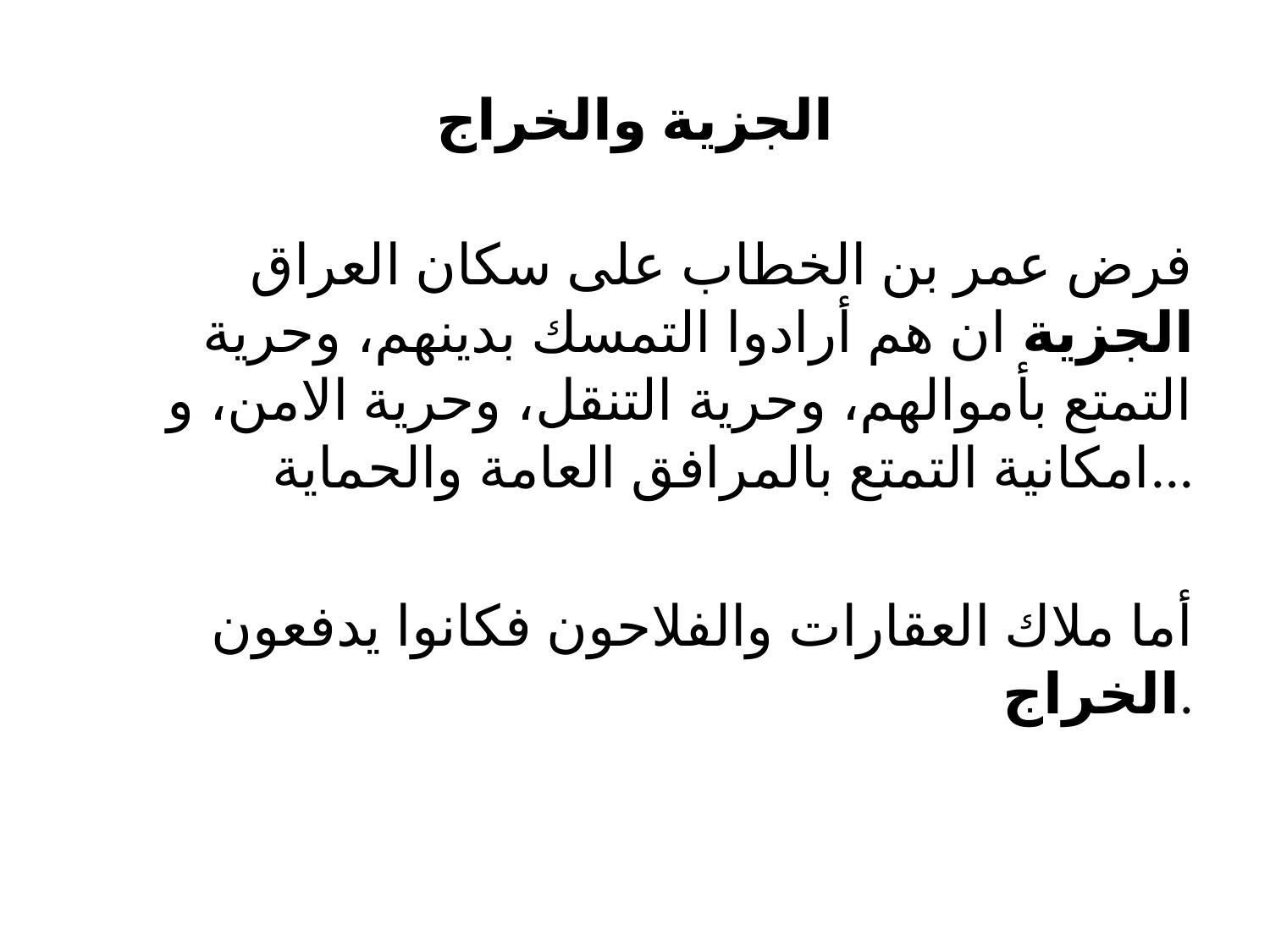

# الجزية والخراج
فرض عمر بن الخطاب على سكان العراق الجزية ان هم أرادوا التمسك بدينهم، وحرية التمتع بأموالهم، وحرية التنقل، وحرية الامن، و امكانية التمتع بالمرافق العامة والحماية...

أما ملاك العقارات والفلاحون فكانوا يدفعون الخراج.